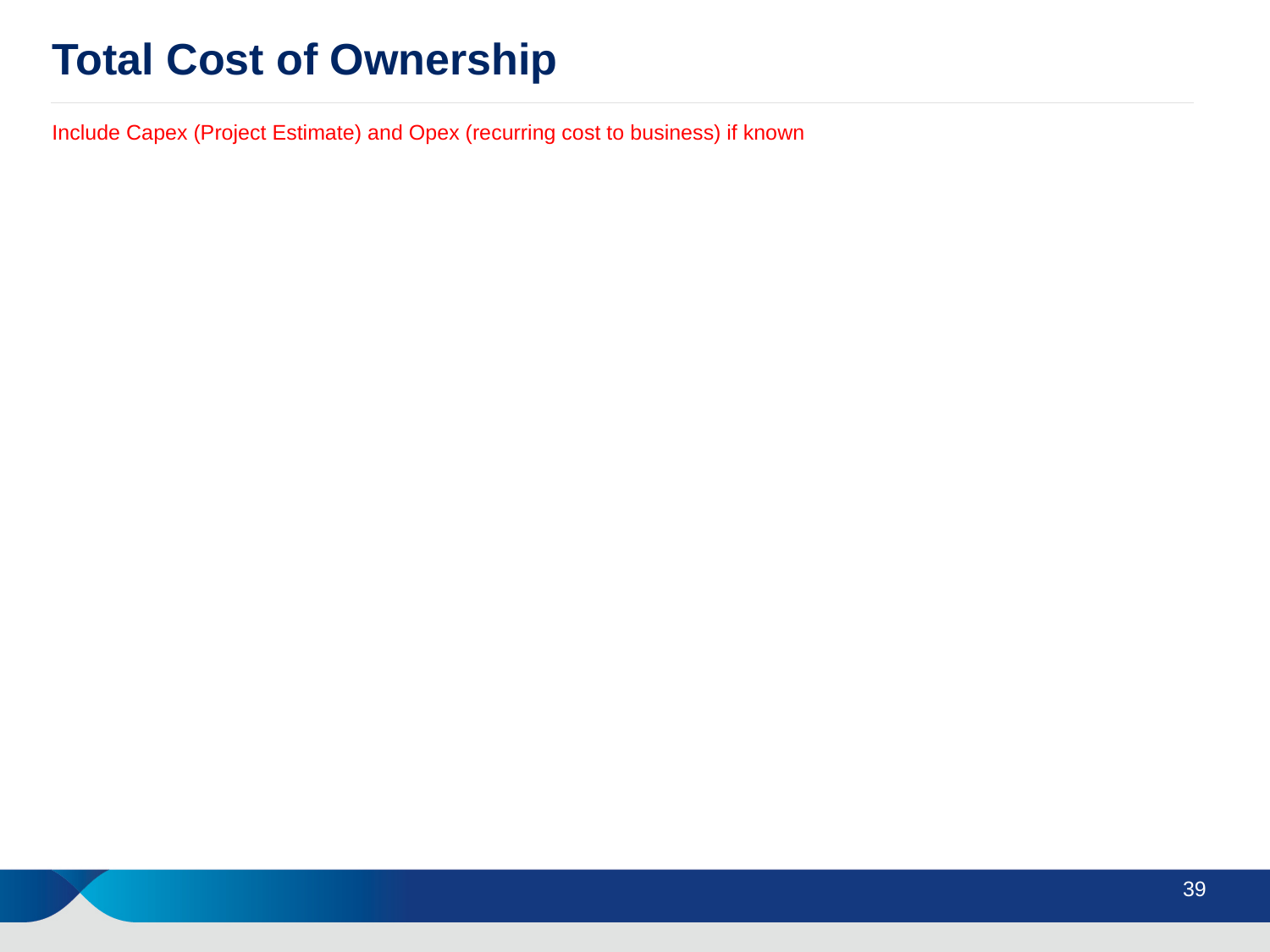

Total Cost of Ownership
Include Capex (Project Estimate) and Opex (recurring cost to business) if known
39